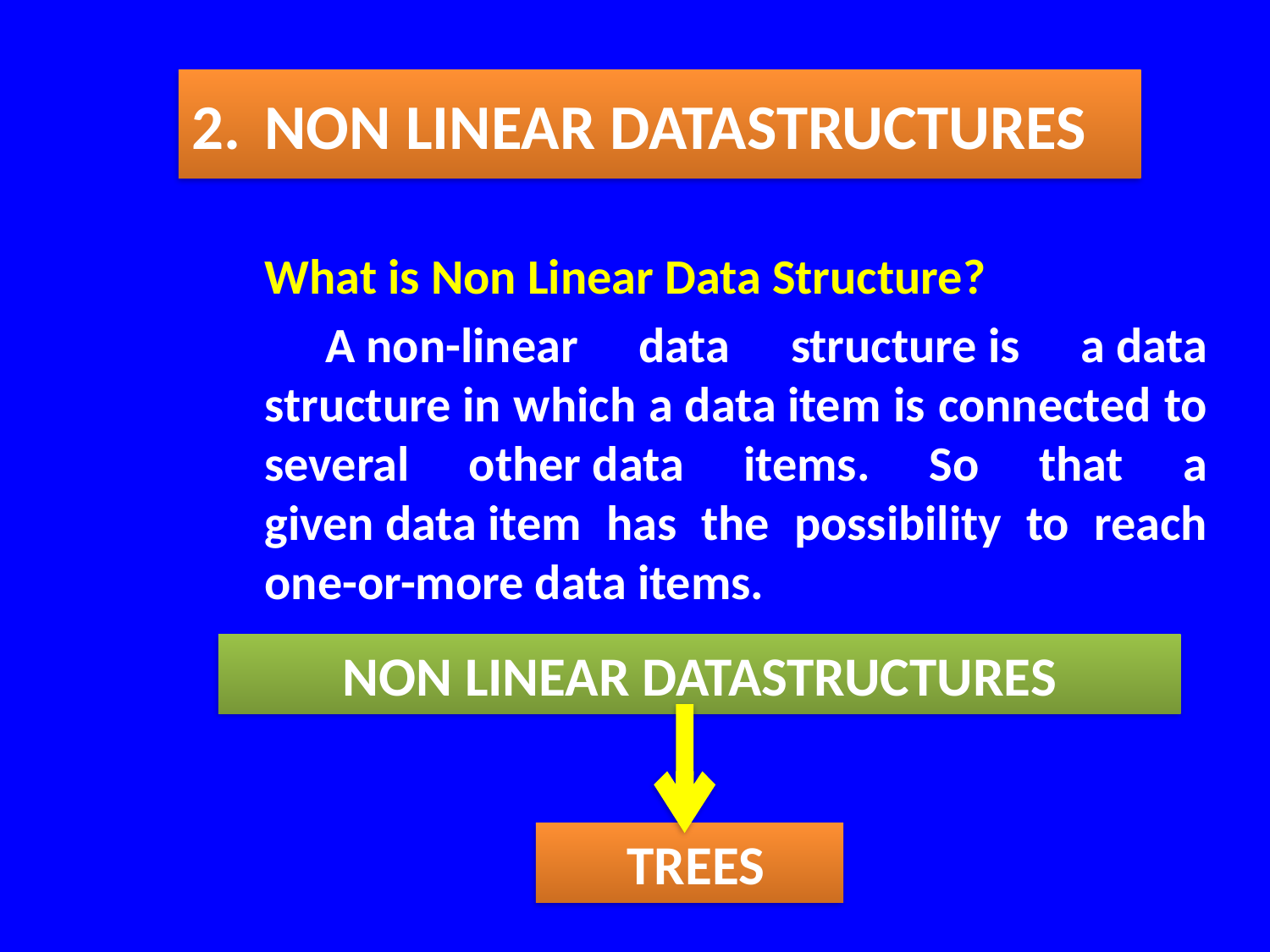

2.	NON LINEAR DATASTRUCTURES
	What is Non Linear Data Structure?
	 A non-linear data structure is a data structure in which a data item is connected to several other data items. So that a given data item has the possibility to reach one-or-more data items.
NON LINEAR DATASTRUCTURES
 TREES